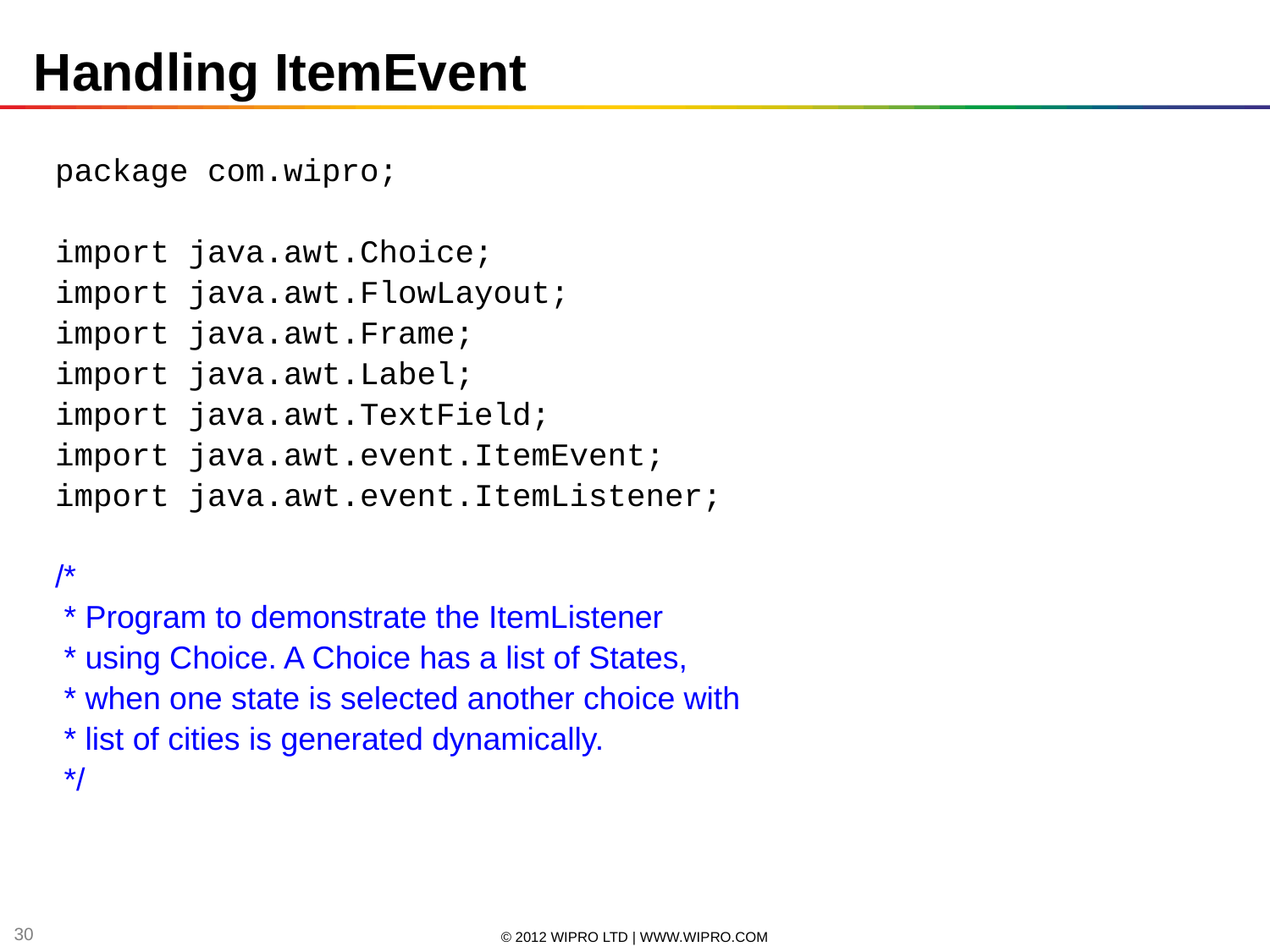

Handling ItemEvent
package com.wipro;

import java.awt.Choice;
import java.awt.FlowLayout;
import java.awt.Frame;
import java.awt.Label;
import java.awt.TextField;
import java.awt.event.ItemEvent;
import java.awt.event.ItemListener;

/*
 * Program to demonstrate the ItemListener
 * using Choice. A Choice has a list of States,
 * when one state is selected another choice with
 * list of cities is generated dynamically.
 */